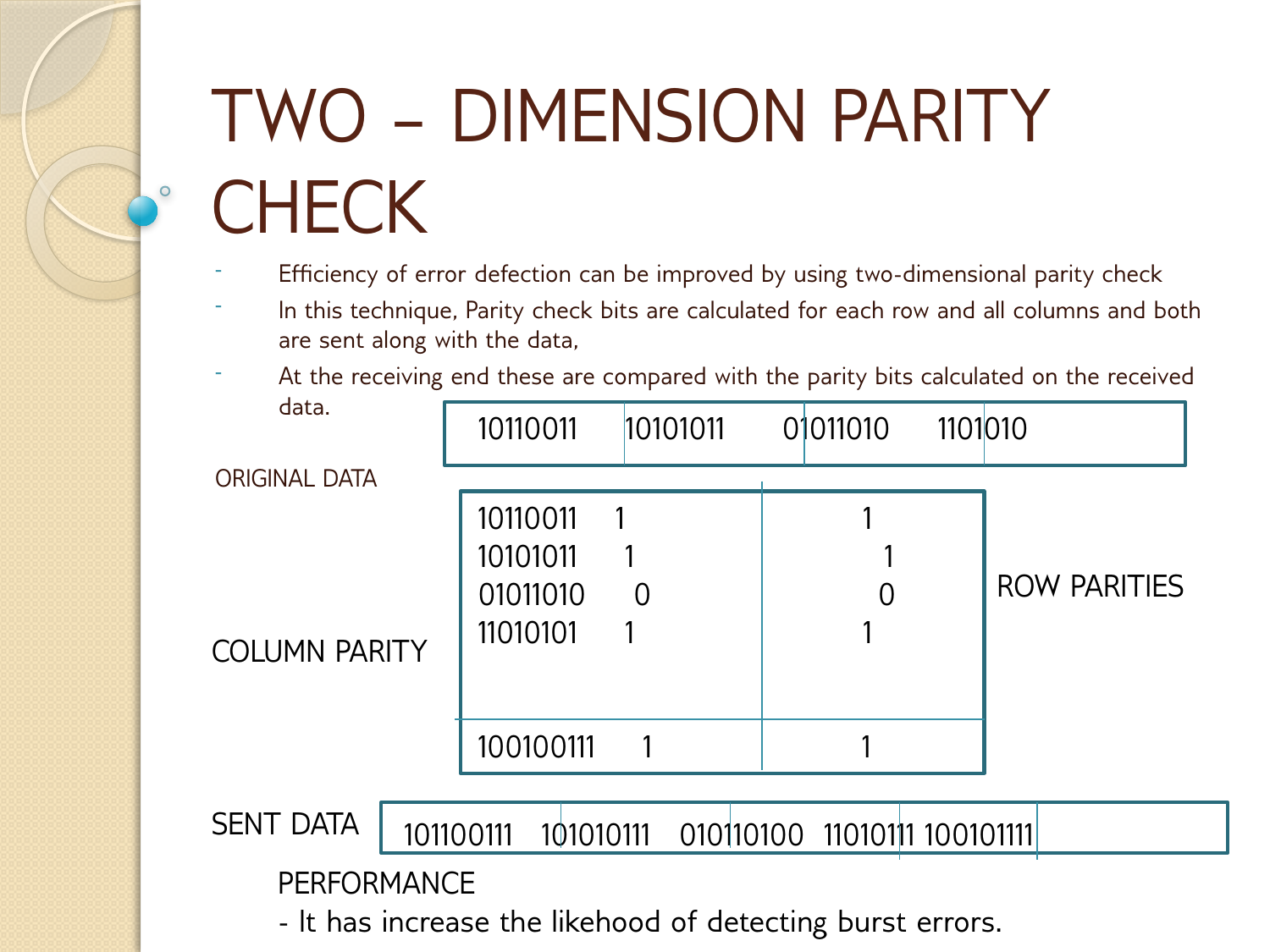

# TWO – DIMENSION PARITY CHECK
Efficiency of error defection can be improved by using two-dimensional parity check
In this technique, Parity check bits are calculated for each row and all columns and both are sent along with the data,
At the receiving end these are compared with the parity bits calculated on the received data.

ORIGINAL DATA

10110011     10101011      01011010     1101010
10110011    1                         1
10101011     1	                1
01011010     0		  0
11010101     1                        1

100100111     1                      1

ROW PARITIES
COLUMN PARITY
SENT DATA

101100111   101010111   010110100  11010111 100101111
PERFORMANCE
- It has increase the likehood of detecting burst errors.